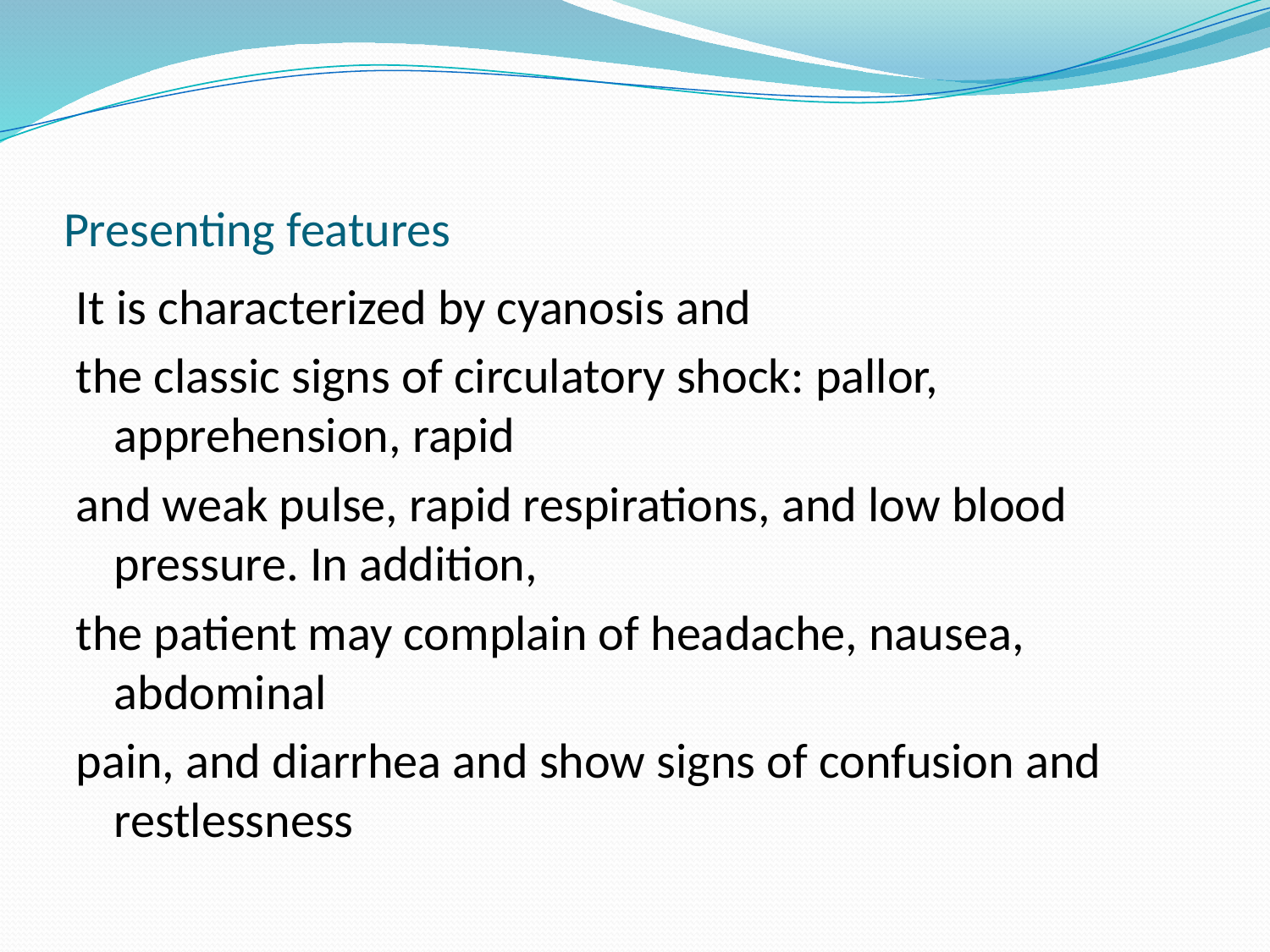

# Presenting features
It is characterized by cyanosis and
the classic signs of circulatory shock: pallor, apprehension, rapid
and weak pulse, rapid respirations, and low blood pressure. In addition,
the patient may complain of headache, nausea, abdominal
pain, and diarrhea and show signs of confusion and restlessness